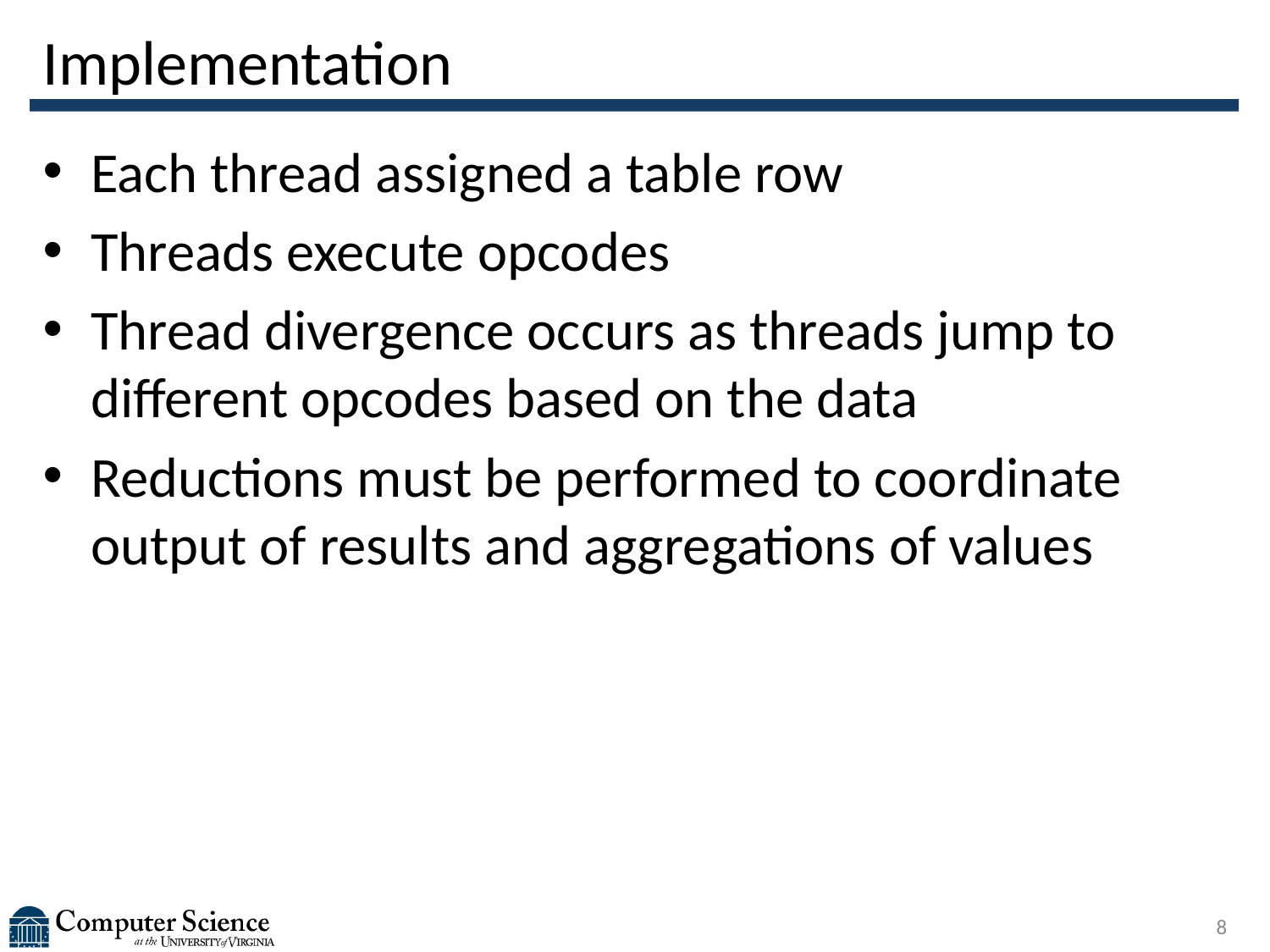

# Implementation
Each thread assigned a table row
Threads execute opcodes
Thread divergence occurs as threads jump to different opcodes based on the data
Reductions must be performed to coordinate output of results and aggregations of values

8